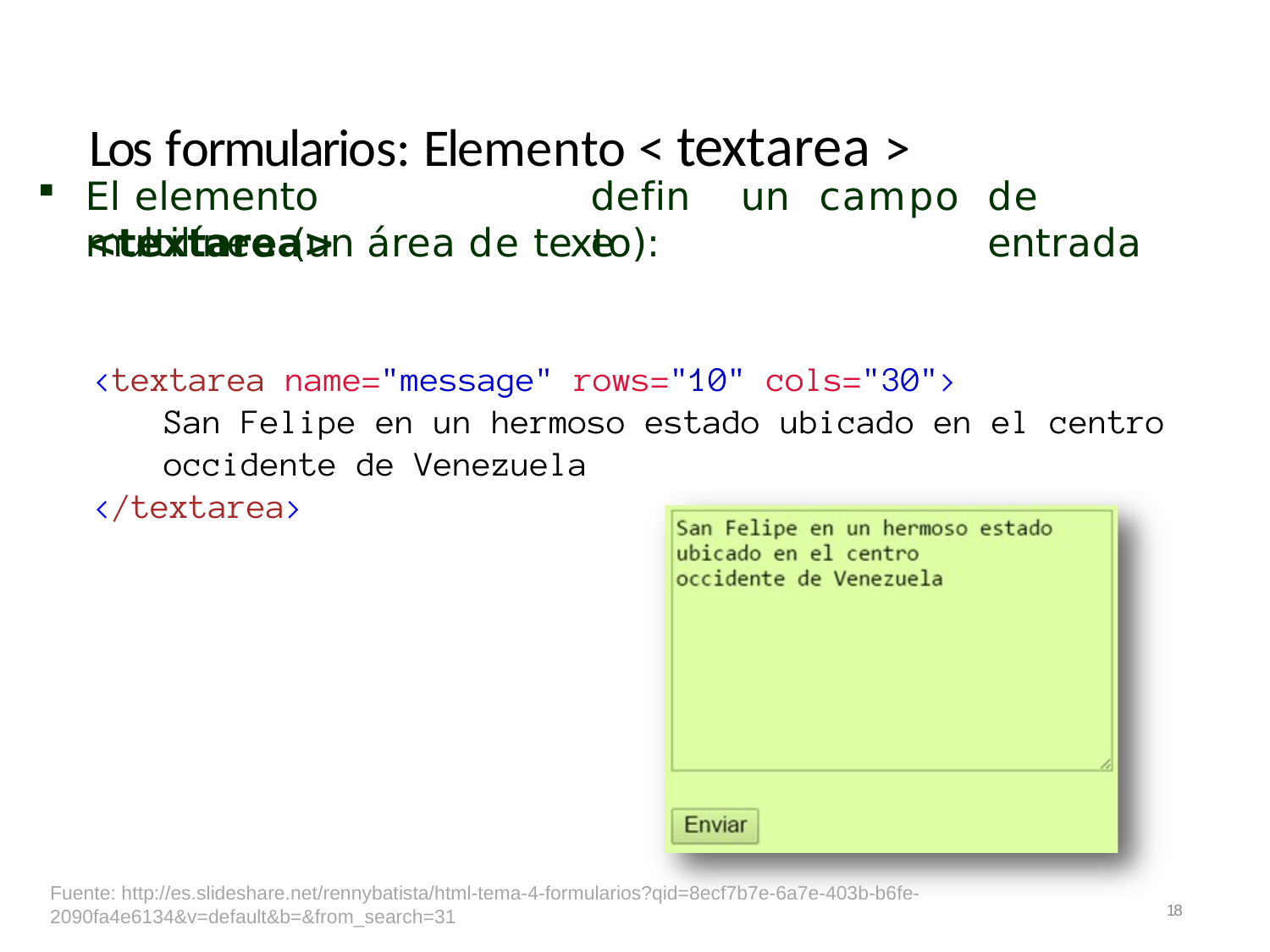

# Los formularios: Elemento < textarea >
El	elemento	<textarea>
define
un	campo
de	entrada
multilínea (un área de texto):

<textarea name="message" rows="10" cols="30">
San Felipe en un hermoso estado ubicado en el centro
occidente de Venezuela
</textarea>

Fuente: http://es.slideshare.net/rennybatista/html-tema-4-formularios?qid=8ecf7b7e-6a7e-403b-b6fe-2090fa4e6134&v=default&b=&from_search=31
18